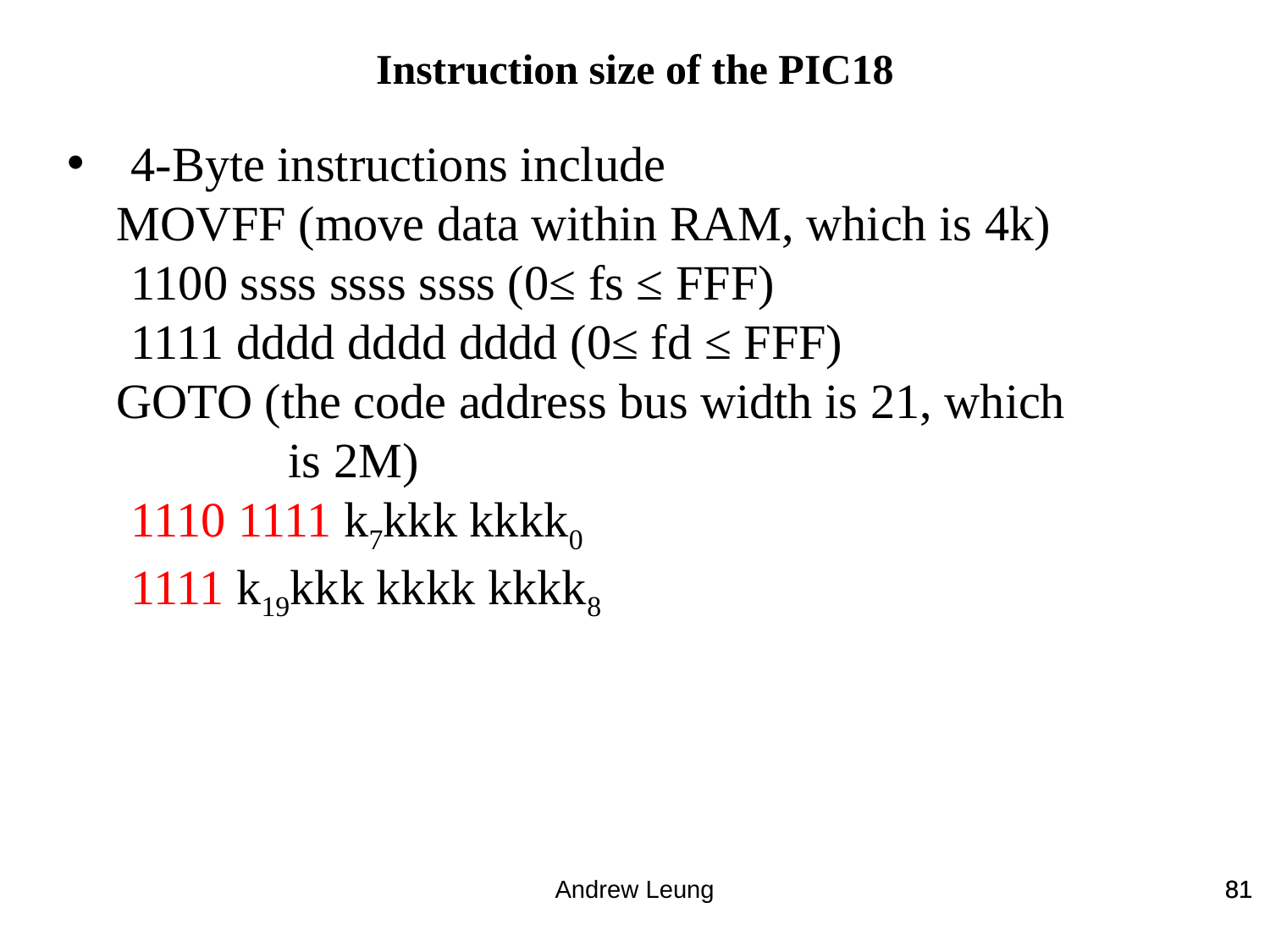

Instruction size of the PIC18
4-Byte instructions include
    MOVFF (move data within RAM, which is 4k)
	1100 ssss ssss ssss (0≤ fs ≤ FFF)
	1111 dddd dddd dddd (0≤ fd ≤ FFF)
    GOTO (the code address bus width is 21, which
                  is 2M)
	1110 1111 k7kkk kkkk0
	1111 k19kkk kkkk kkkk8
Andrew Leung
81
81